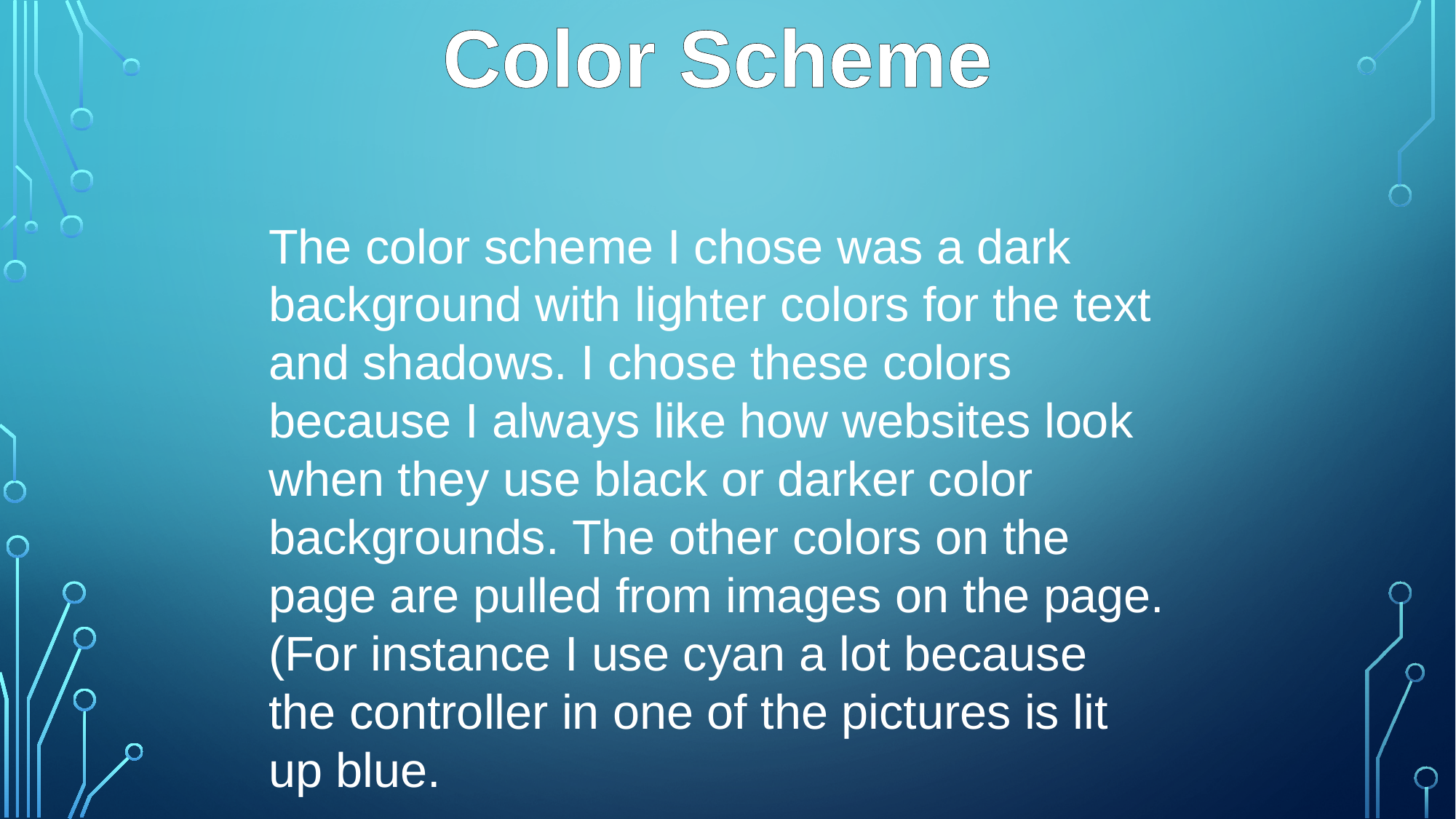

Color Scheme
The color scheme I chose was a dark background with lighter colors for the text and shadows. I chose these colors because I always like how websites look when they use black or darker color backgrounds. The other colors on the page are pulled from images on the page.(For instance I use cyan a lot because the controller in one of the pictures is lit up blue.